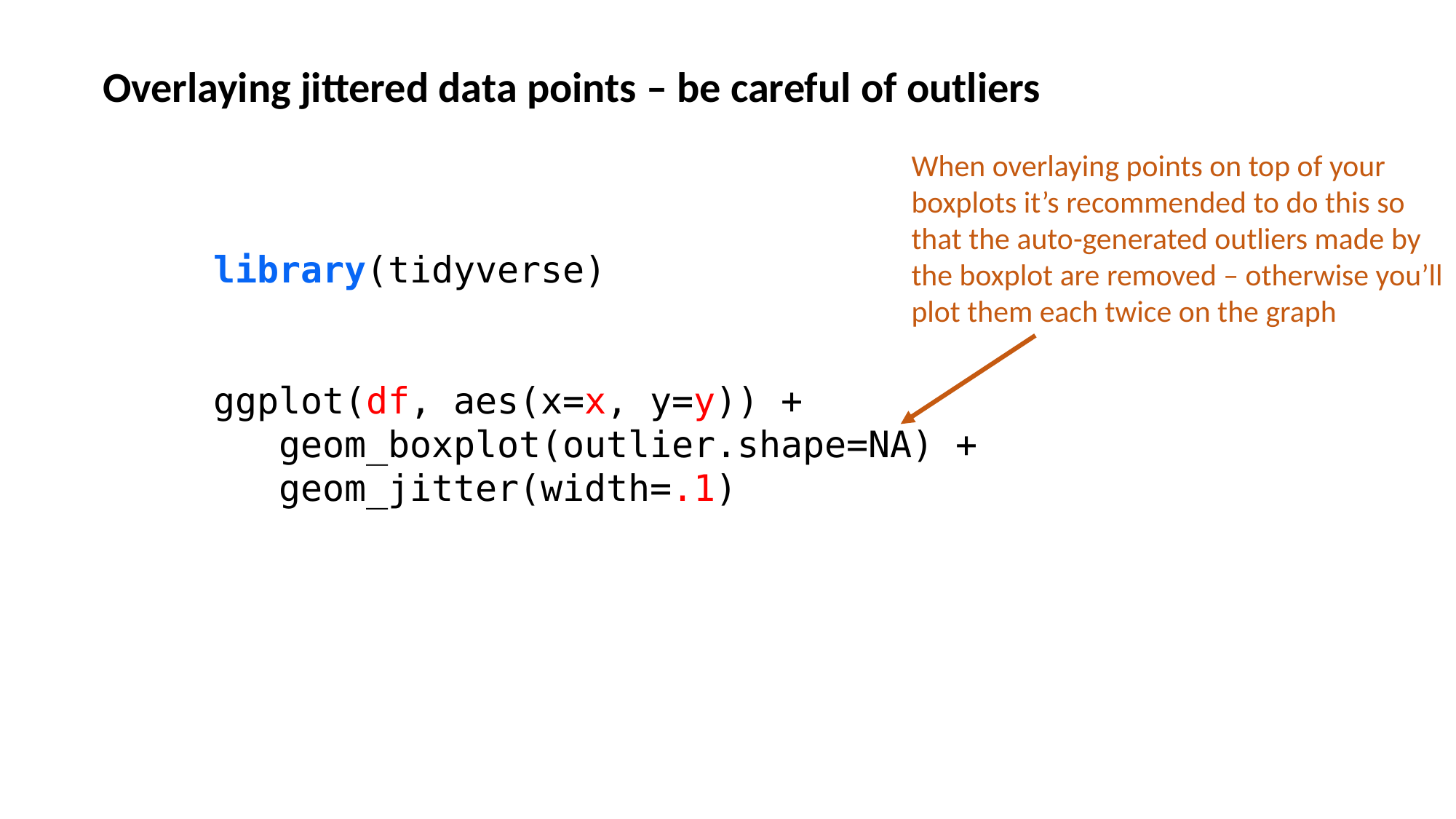

Overlaying jittered data points – be careful of outliers
When overlaying points on top of your boxplots it’s recommended to do this so that the auto-generated outliers made by the boxplot are removed – otherwise you’ll plot them each twice on the graph
library(tidyverse)

ggplot(df, aes(x=x, y=y)) +
   geom_boxplot(outlier.shape=NA) +
   geom_jitter(width=.1)